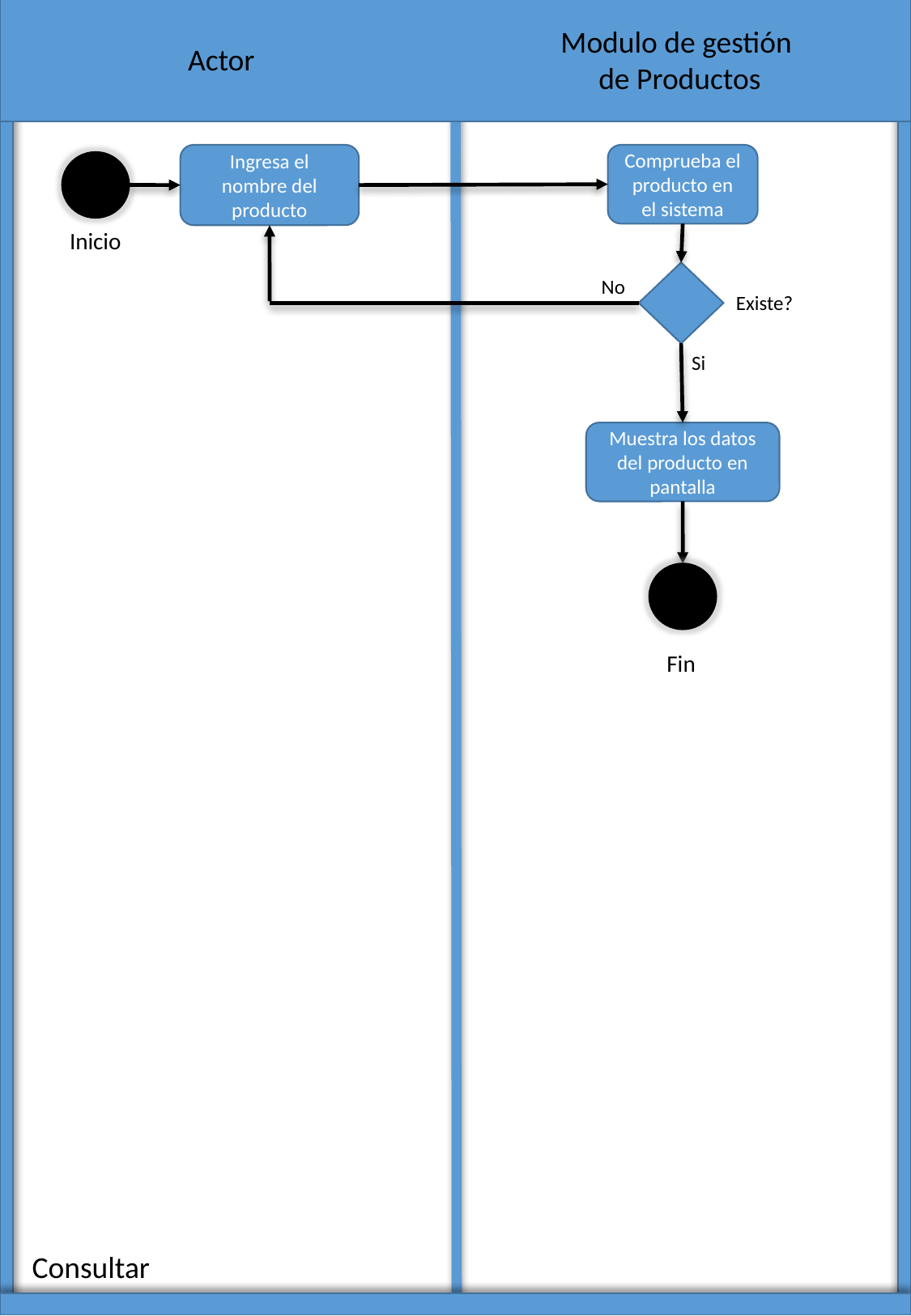

Modulo de gestión
 de Productos
Actor
Ingresa el nombre del producto
Comprueba el producto en el sistema

Inicio

No
Existe?
Si
Muestra los datos del producto en pantalla

Fin
Consultar